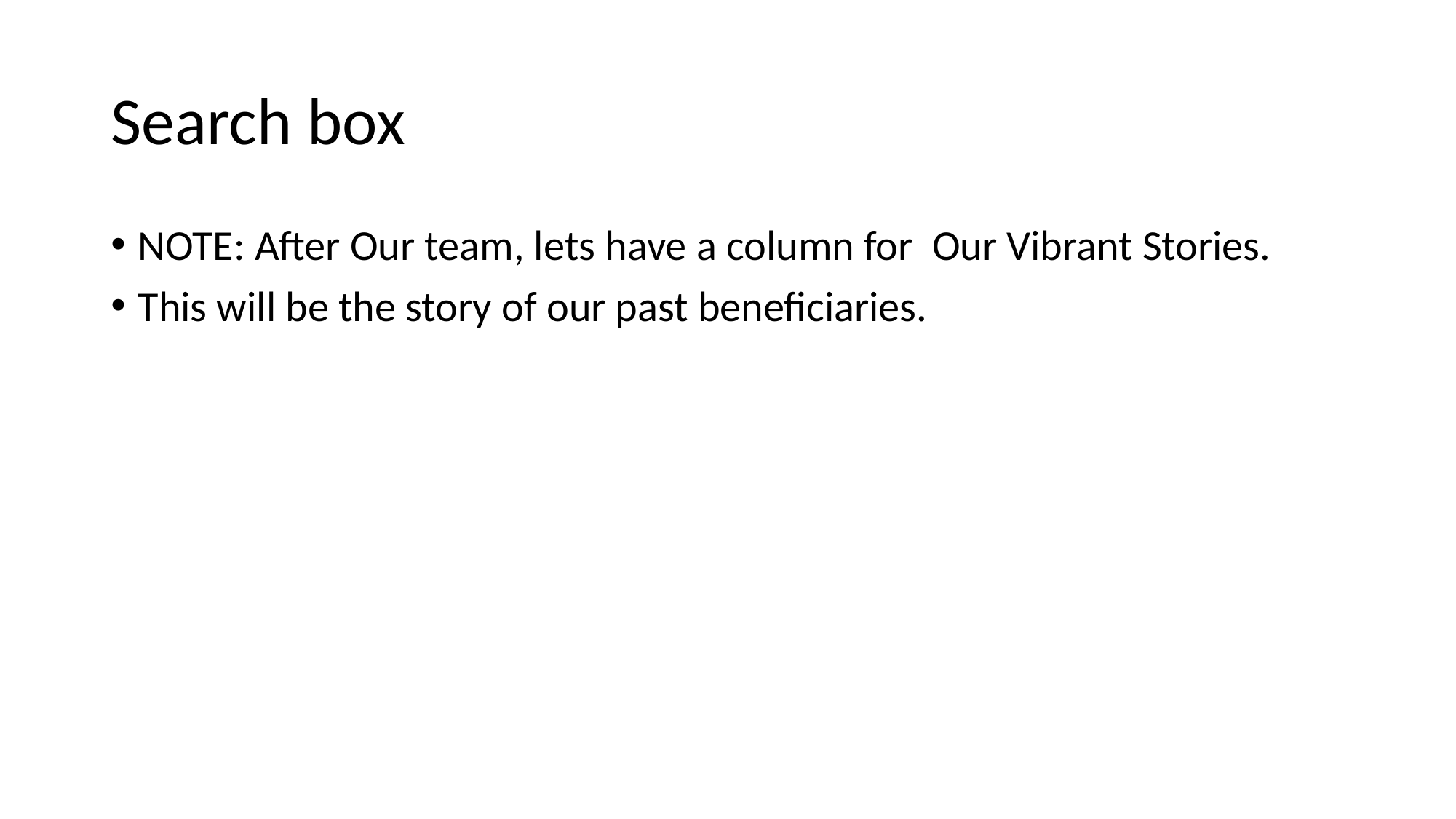

# Search box
NOTE: After Our team, lets have a column for  Our Vibrant Stories.
This will be the story of our past beneficiaries.